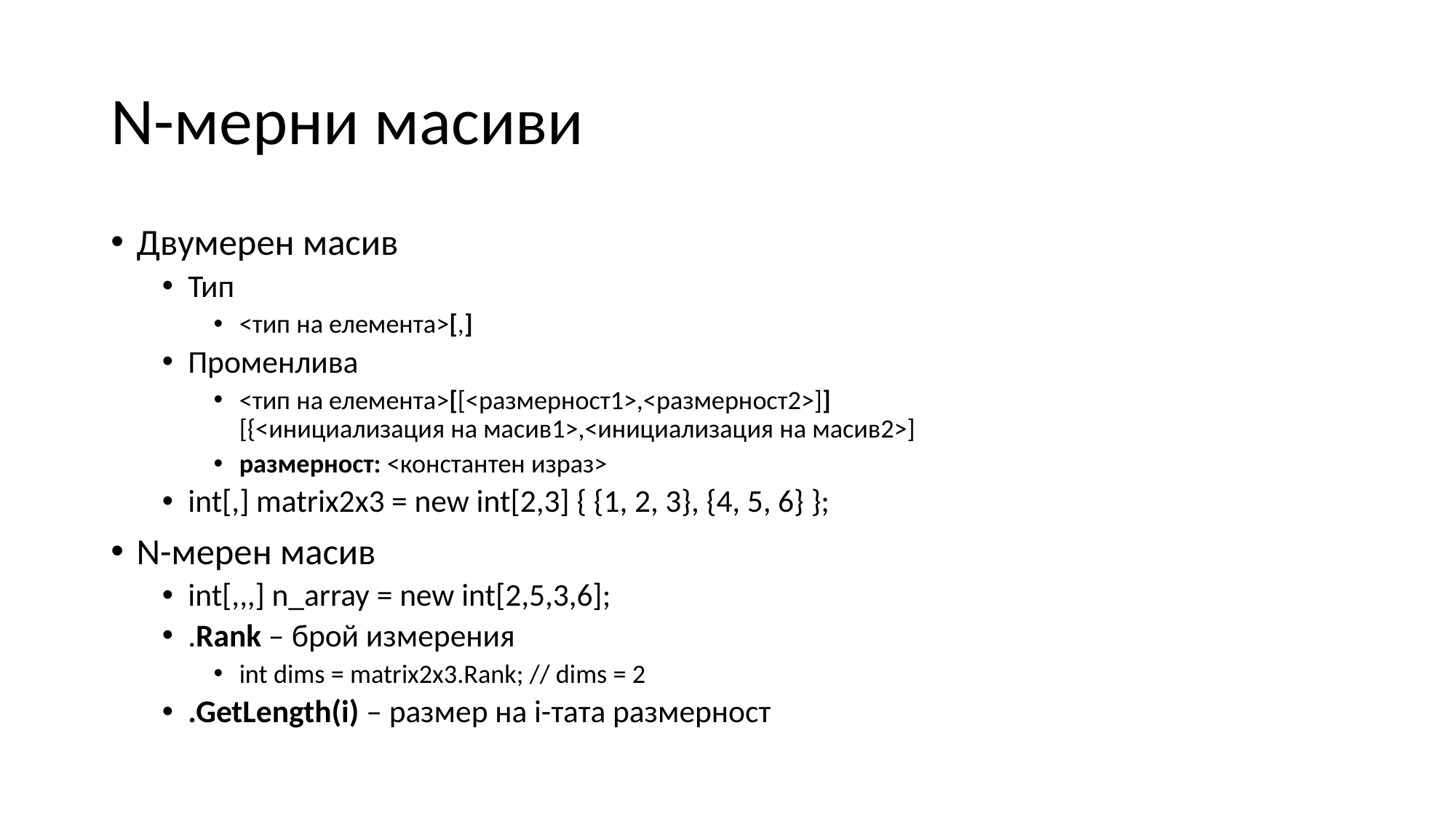

# N-мерни масиви
Двумерен масив
Тип
<тип на елемента>[,]
Променлива
<тип на елемента>[[<размерност1>,<размерност2>]]
[{<инициализация на масив1>,<инициализация на масив2>]
размерност: <константен израз>
int[,] matrix2x3 = new int[2,3] { {1, 2, 3}, {4, 5, 6} };
N-мерен масив
int[,,,] n_array = new int[2,5,3,6];
.Rank – брой измерения
int dims = matrix2x3.Rank; // dims = 2
.GetLength(i) – размер на i-тата размерност